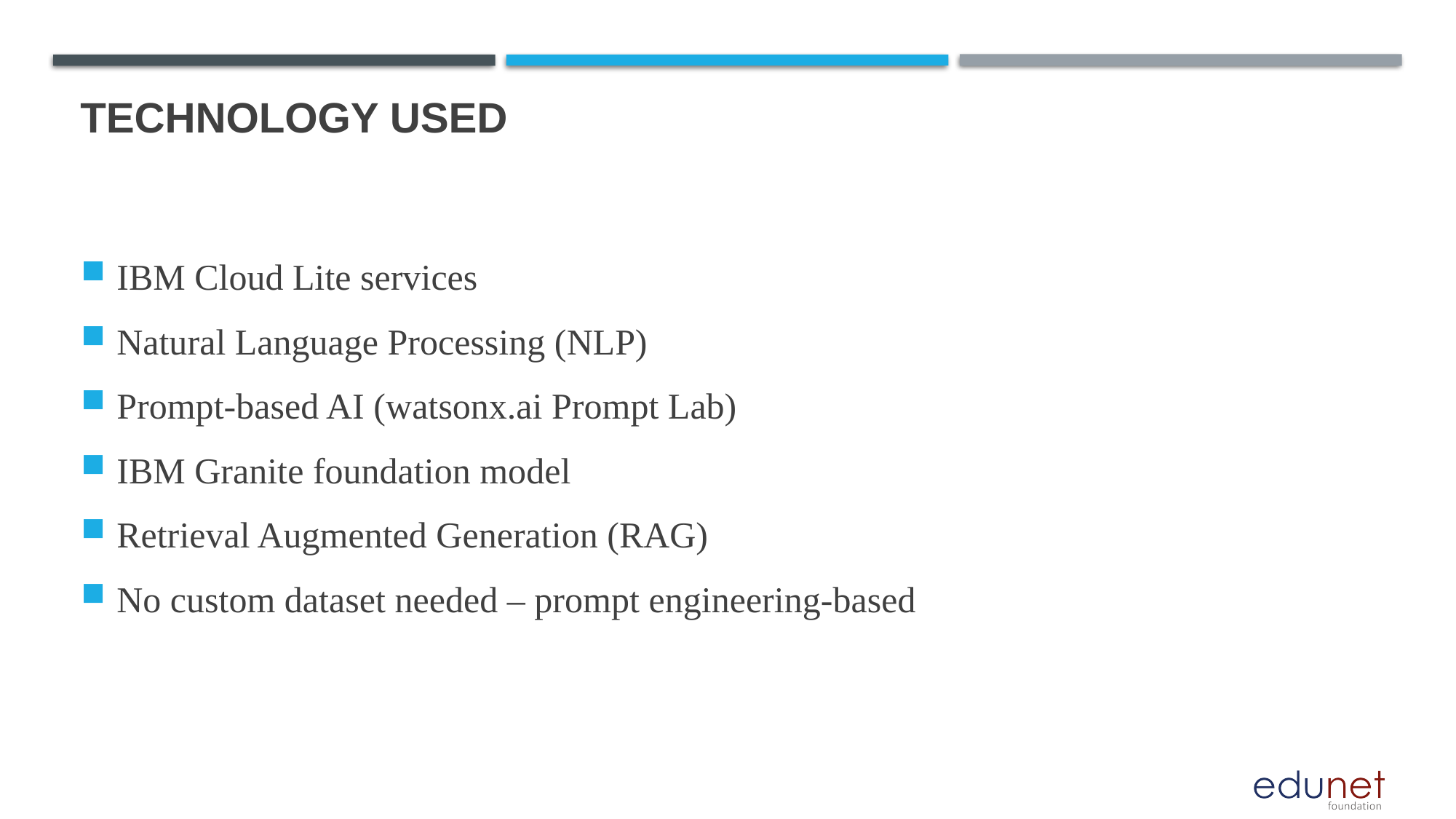

# Technology Used
IBM Cloud Lite services
Natural Language Processing (NLP)
Prompt-based AI (watsonx.ai Prompt Lab)
IBM Granite foundation model
Retrieval Augmented Generation (RAG)
No custom dataset needed – prompt engineering-based